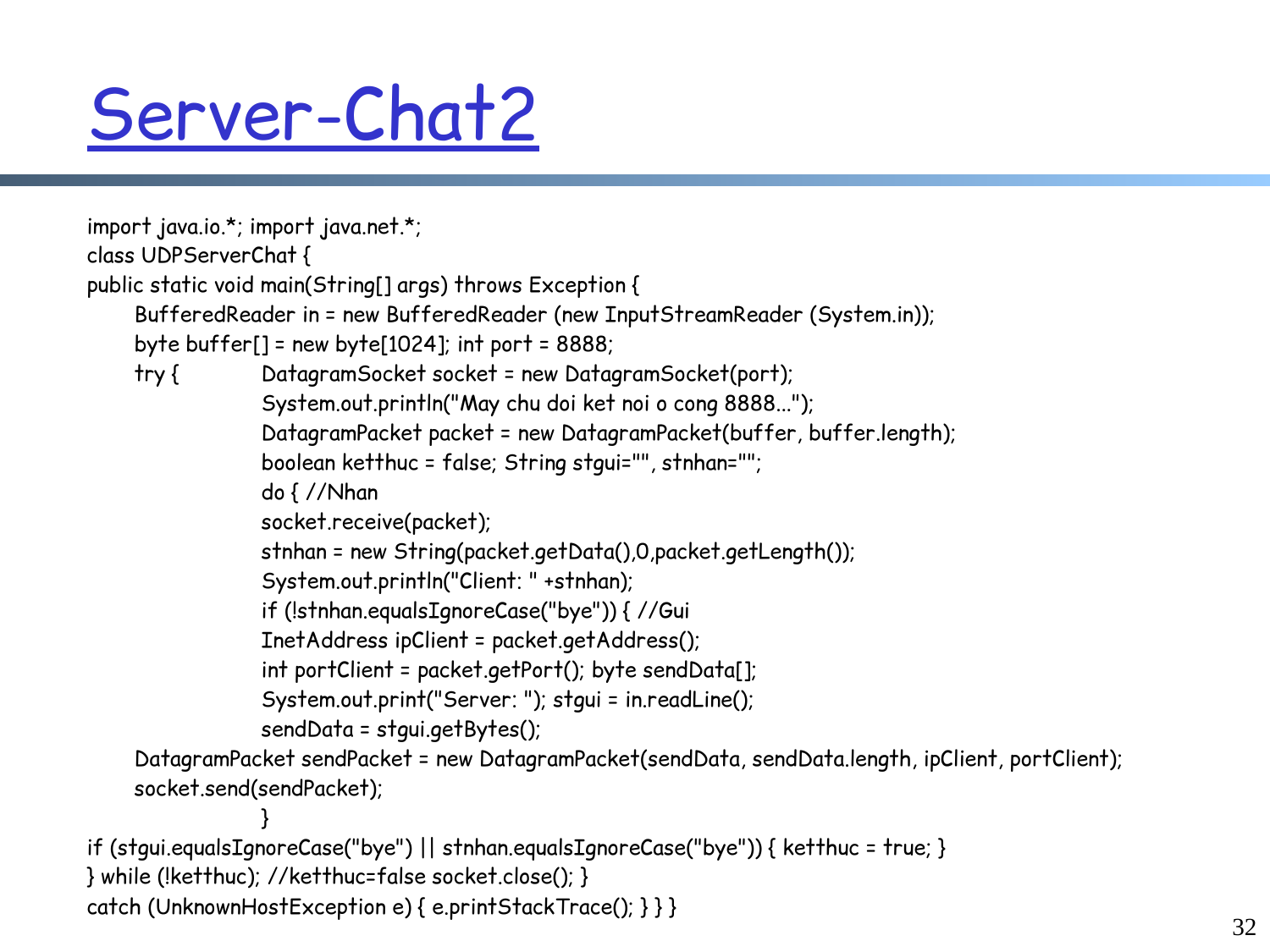

# Server-Chat2
import java.io.*; import java.net.*;
class UDPServerChat {
public static void main(String[] args) throws Exception {
	BufferedReader in = new BufferedReader (new InputStreamReader (System.in));
	byte buffer[] = new byte[1024]; int port = 8888;
	try { 	DatagramSocket socket = new DatagramSocket(port);
		System.out.println("May chu doi ket noi o cong 8888...");
		DatagramPacket packet = new DatagramPacket(buffer, buffer.length);
		boolean ketthuc = false; String stgui="", stnhan="";
		do { //Nhan
		socket.receive(packet);
		stnhan = new String(packet.getData(),0,packet.getLength());
		System.out.println("Client: " +stnhan);
		if (!stnhan.equalsIgnoreCase("bye")) { //Gui
		InetAddress ipClient = packet.getAddress();
		int portClient = packet.getPort(); byte sendData[];
		System.out.print("Server: "); stgui = in.readLine();
		sendData = stgui.getBytes();
	DatagramPacket sendPacket = new DatagramPacket(sendData, sendData.length, ipClient, portClient);
	socket.send(sendPacket);
		}
if (stgui.equalsIgnoreCase("bye") || stnhan.equalsIgnoreCase("bye")) { ketthuc = true; }
} while (!ketthuc); //ketthuc=false socket.close(); }
catch (UnknownHostException e) { e.printStackTrace(); } } }
32